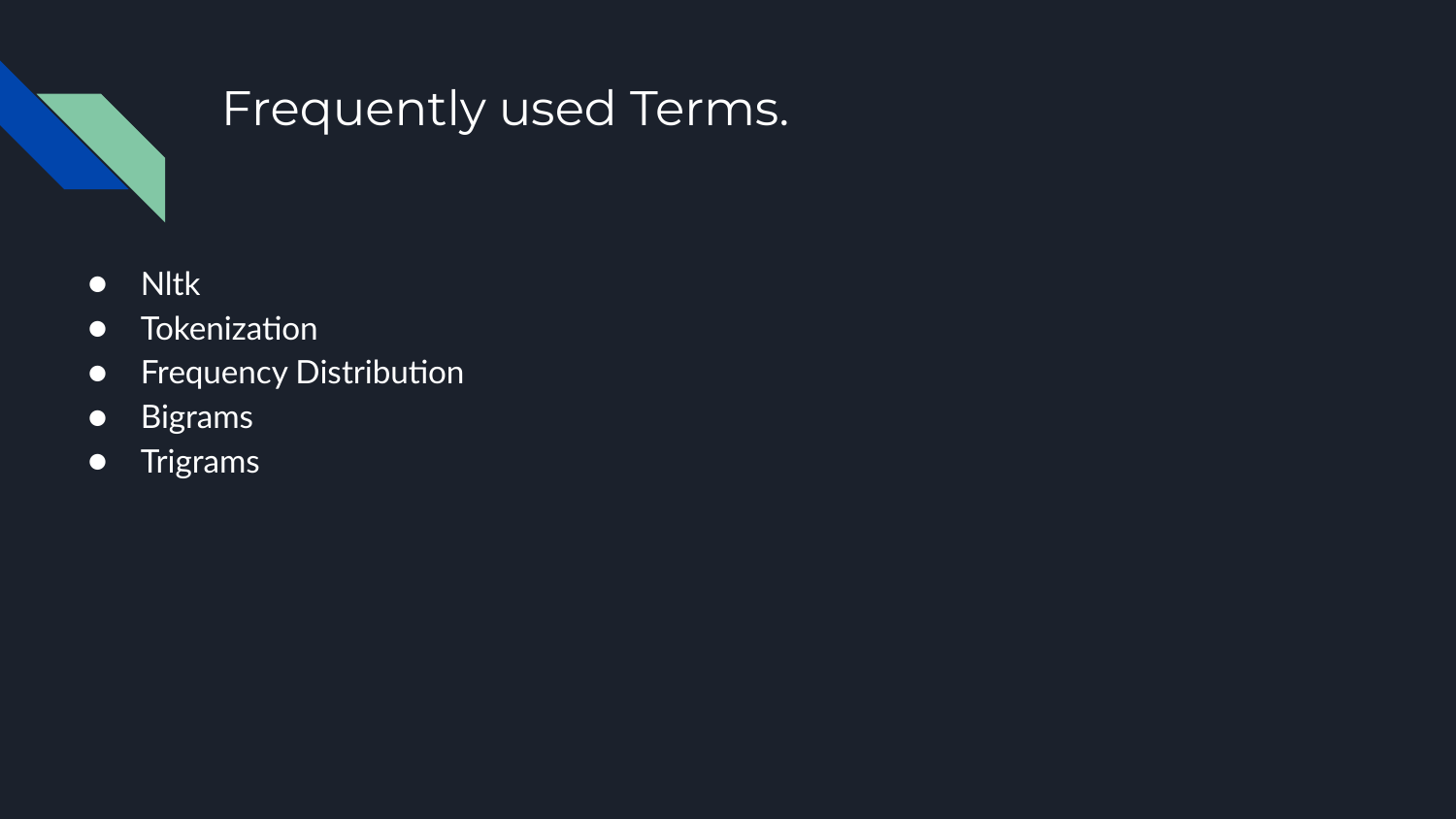

# Frequently used Terms.

Nltk
Tokenization
Frequency Distribution
Bigrams
Trigrams